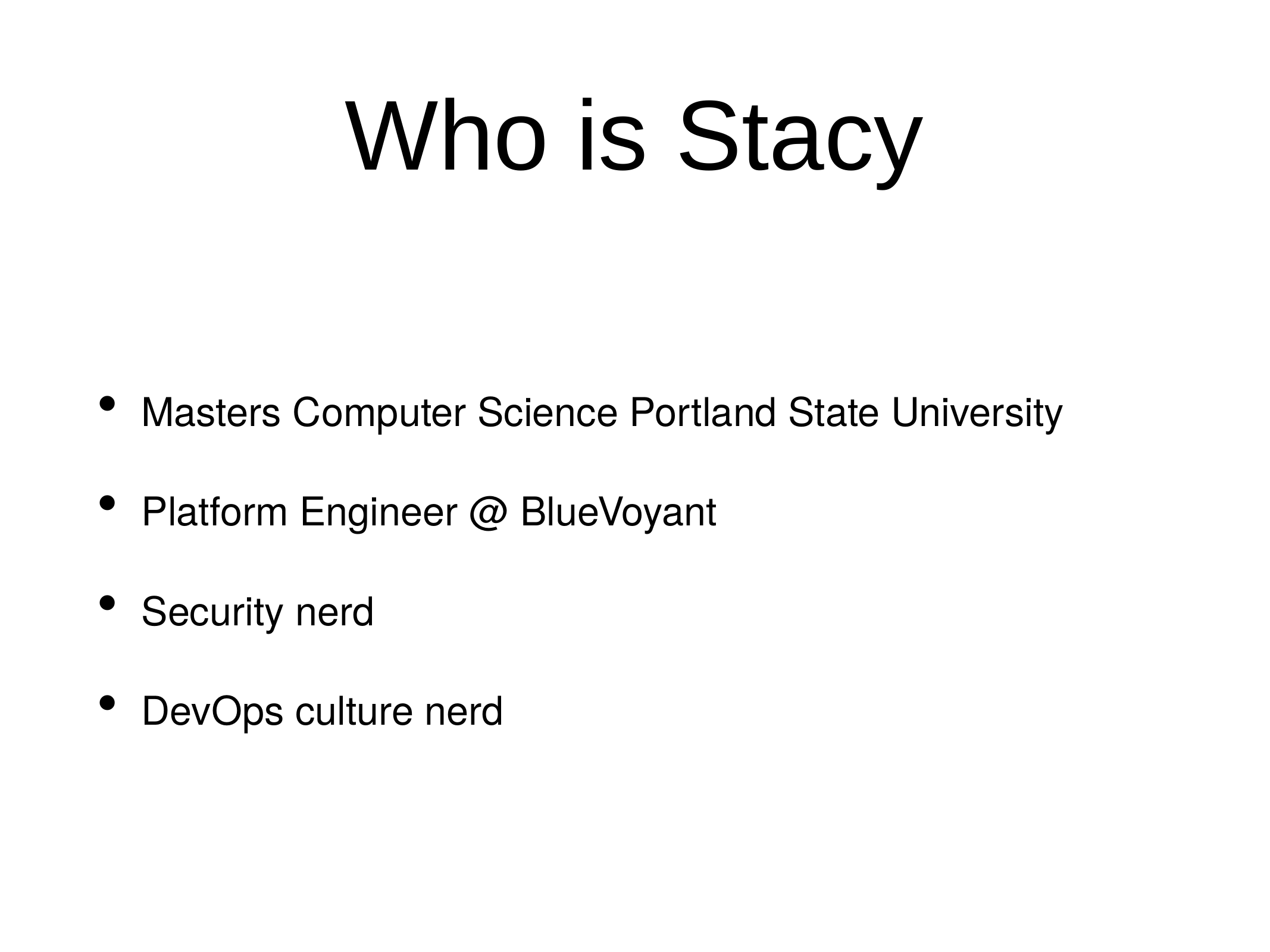

# Who is Stacy
Masters Computer Science Portland State University
Platform Engineer @ BlueVoyant
Security nerd
DevOps culture nerd